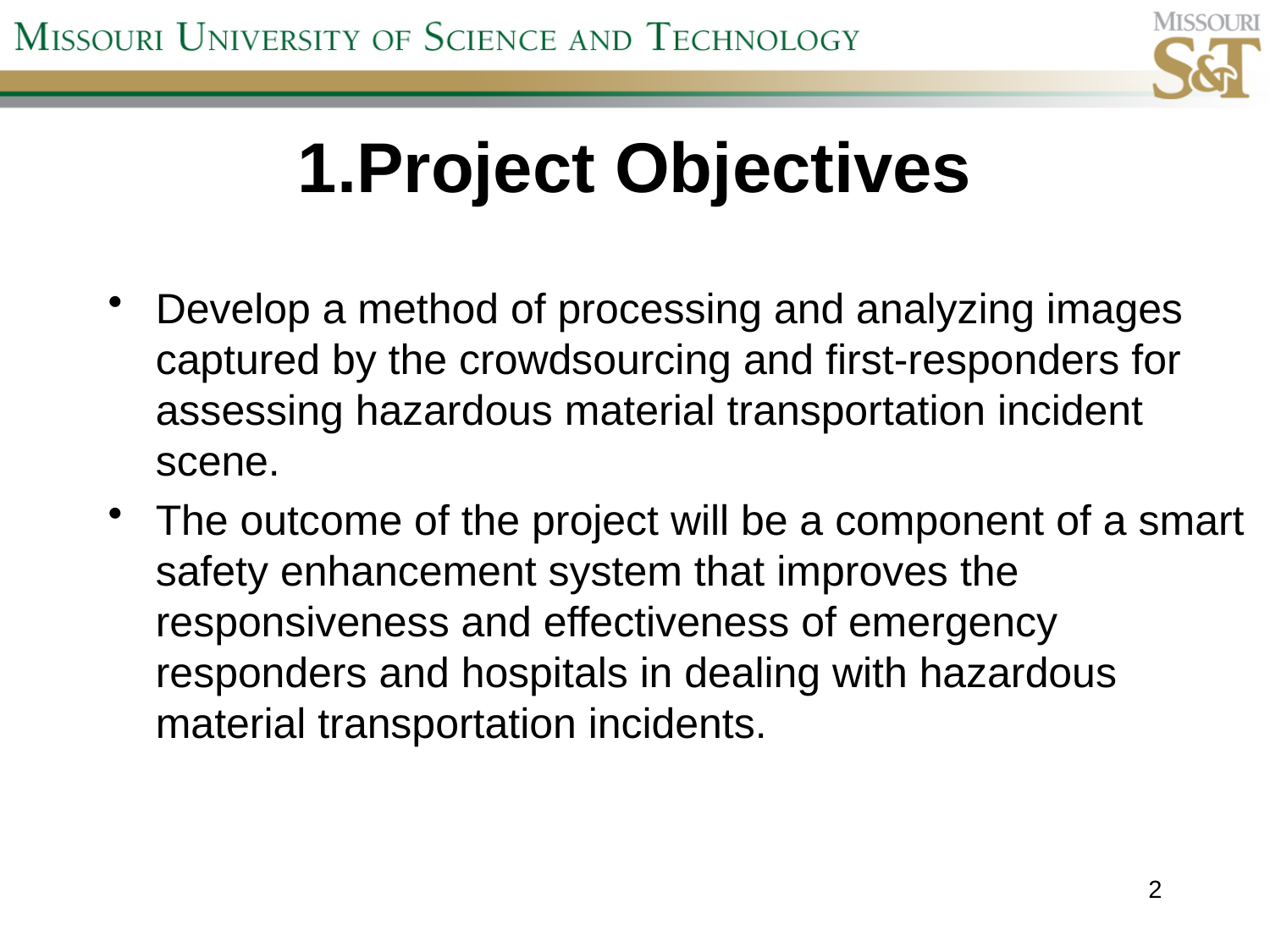

# 1.Project Objectives
Develop a method of processing and analyzing images captured by the crowdsourcing and first-responders for assessing hazardous material transportation incident scene.
The outcome of the project will be a component of a smart safety enhancement system that improves the responsiveness and effectiveness of emergency responders and hospitals in dealing with hazardous material transportation incidents.
2
2